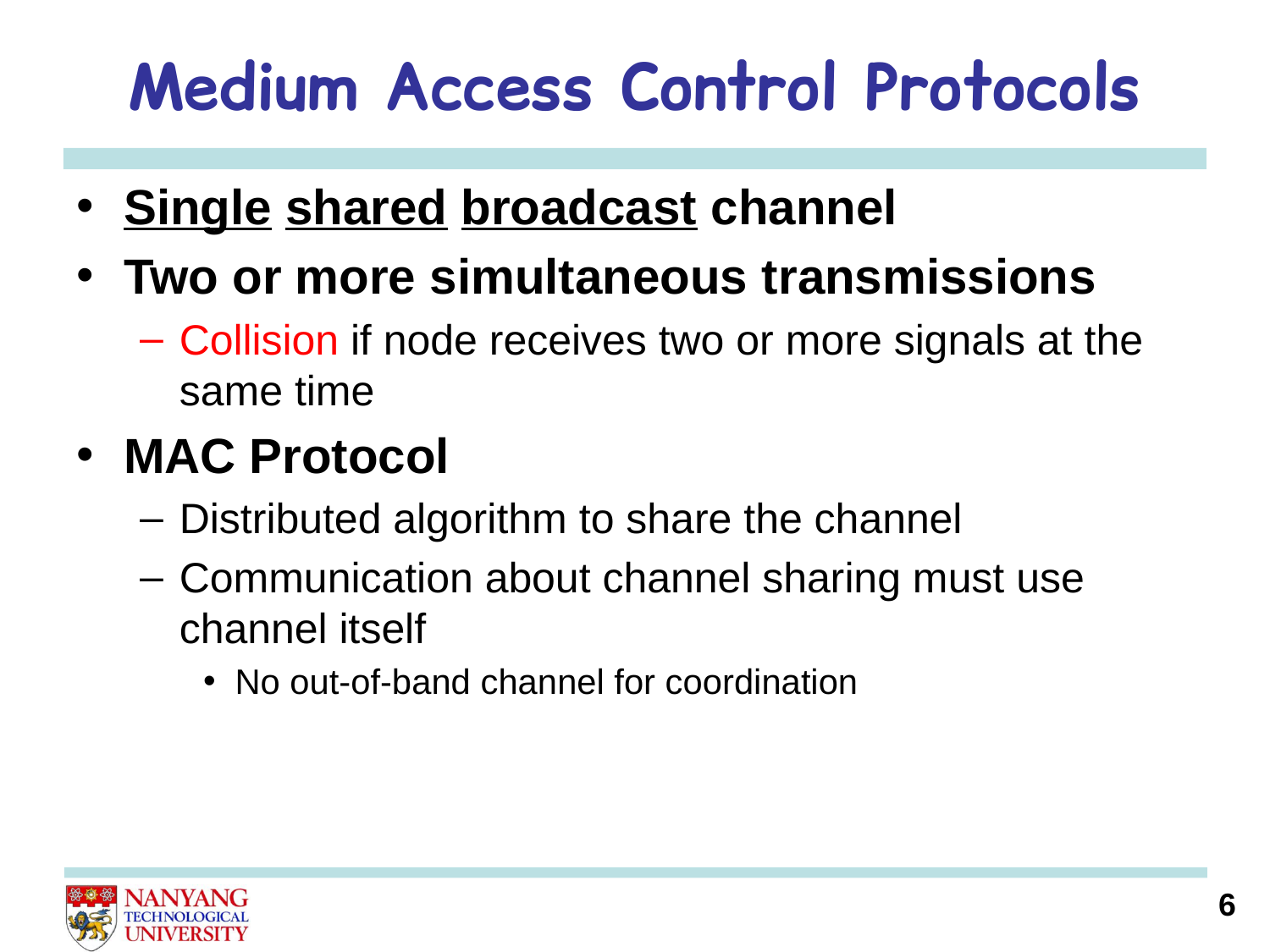

# Medium Access Control Protocols
Single shared broadcast channel
Two or more simultaneous transmissions
Collision if node receives two or more signals at the same time
MAC Protocol
Distributed algorithm to share the channel
Communication about channel sharing must use channel itself
No out-of-band channel for coordination
6